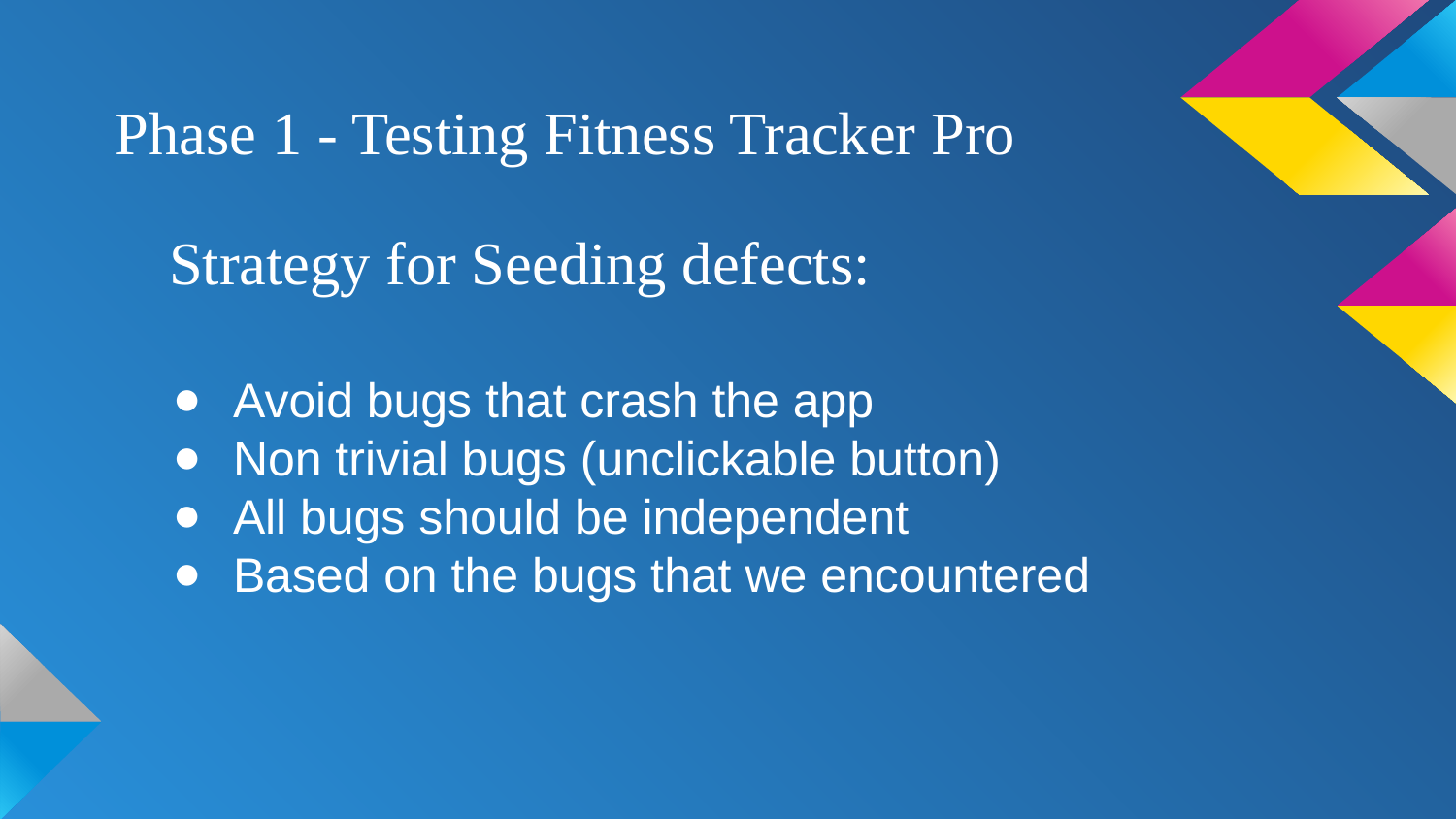

Phase 1 - Testing Fitness Tracker Pro
# Strategy for Seeding defects:
Avoid bugs that crash the app
Non trivial bugs (unclickable button)
All bugs should be independent
Based on the bugs that we encountered